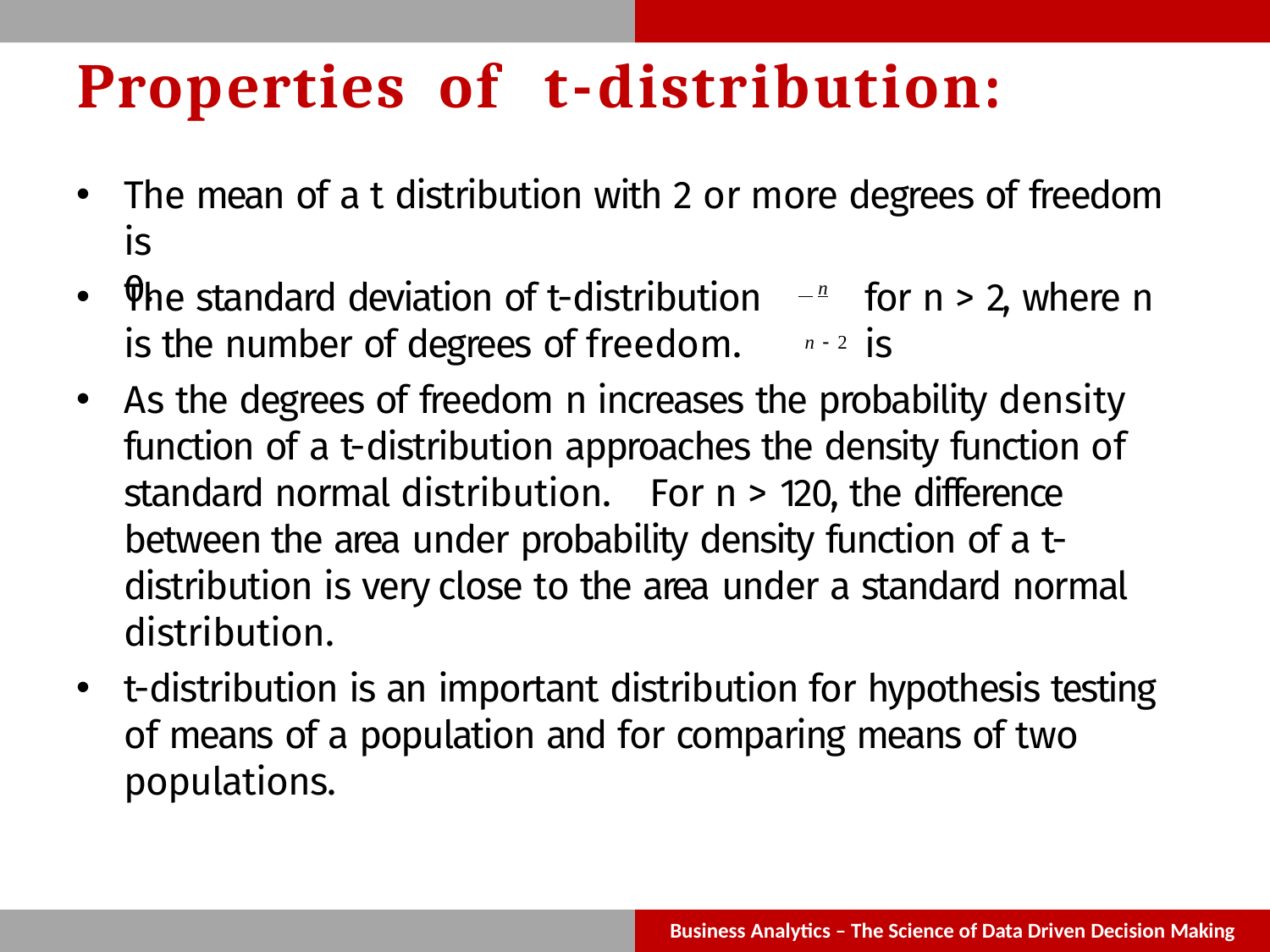

# Properties	of	t-distribution:
The mean of a t distribution with 2 or more degrees of freedom is
0.
  n	 n − 2
The standard deviation of t-distribution is the number of degrees of freedom.
for n > 2, where n is
As the degrees of freedom n increases the probability density function of a t-distribution approaches the density function of standard normal distribution.	For n > 120, the difference between the area under probability density function of a t-distribution is very close to the area under a standard normal distribution.
t-distribution is an important distribution for hypothesis testing of means of a population and for comparing means of two populations.
Business Analytics – The Science of Data Driven Decision Making